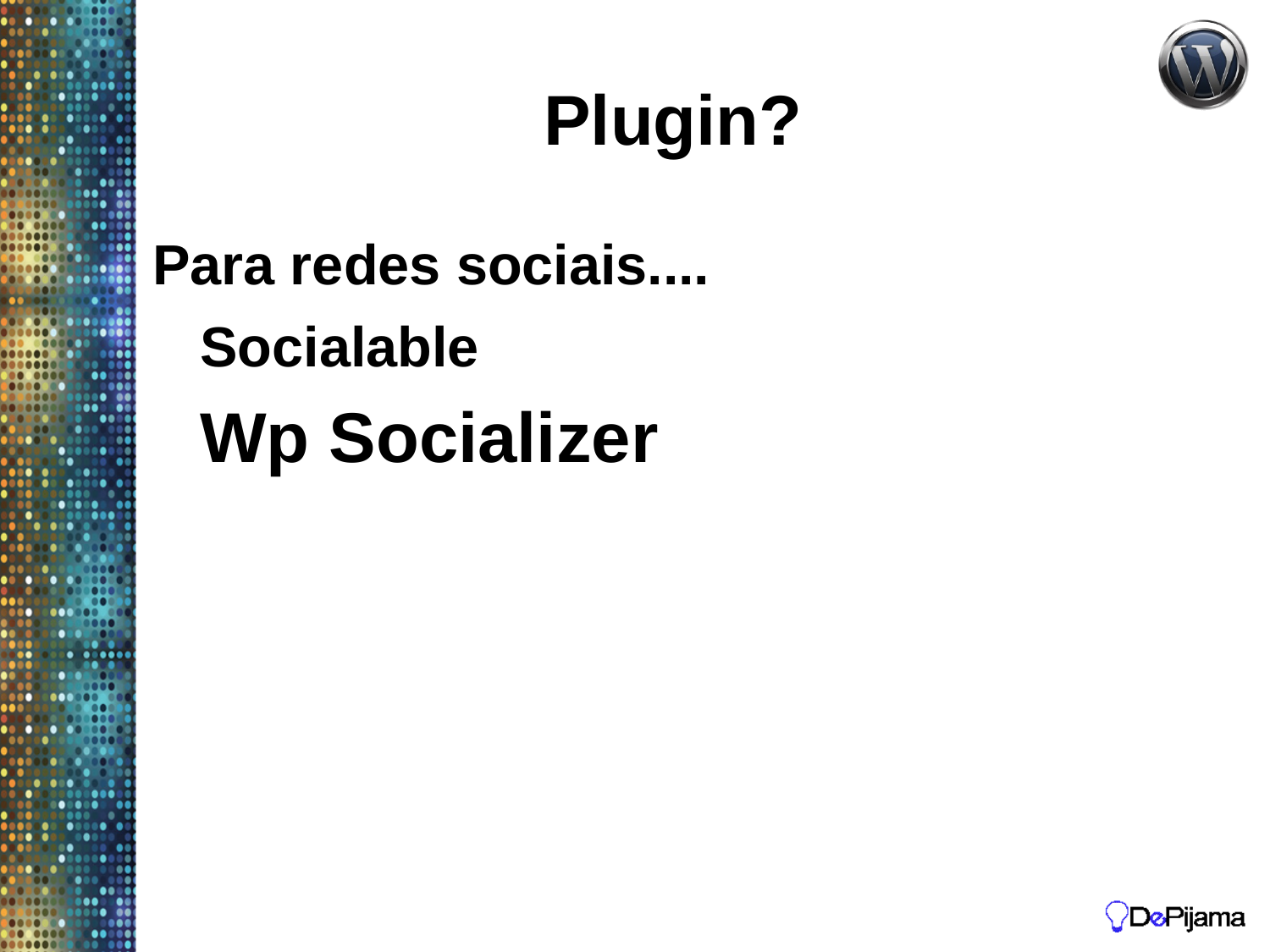

# Plugin?
Para redes sociais....
	Socialable
	Wp Socializer